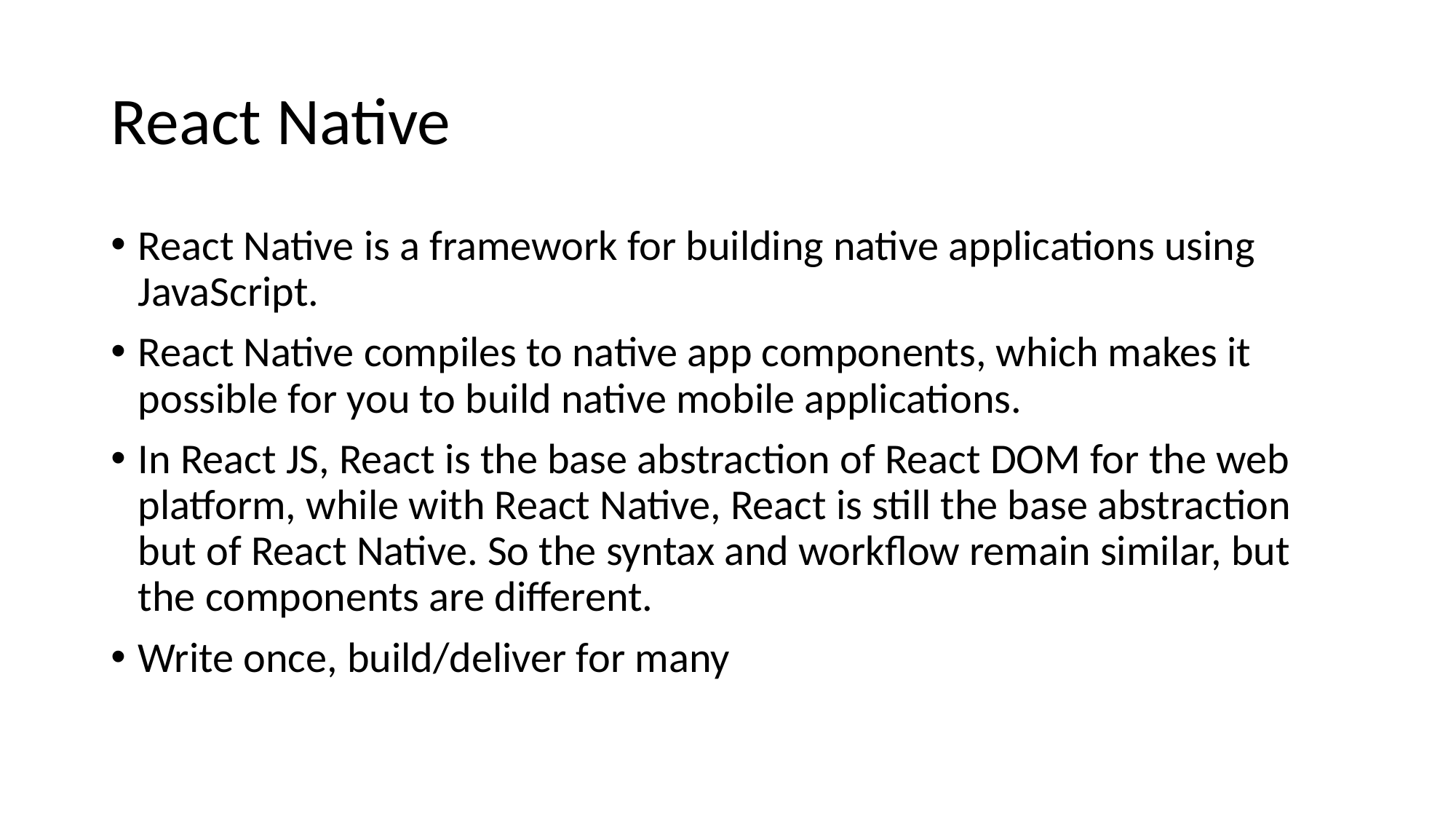

# React Native
React Native is a framework for building native applications using JavaScript.
React Native compiles to native app components, which makes it possible for you to build native mobile applications.
In React JS, React is the base abstraction of React DOM for the web platform, while with React Native, React is still the base abstraction but of React Native. So the syntax and workflow remain similar, but the components are different.
Write once, build/deliver for many